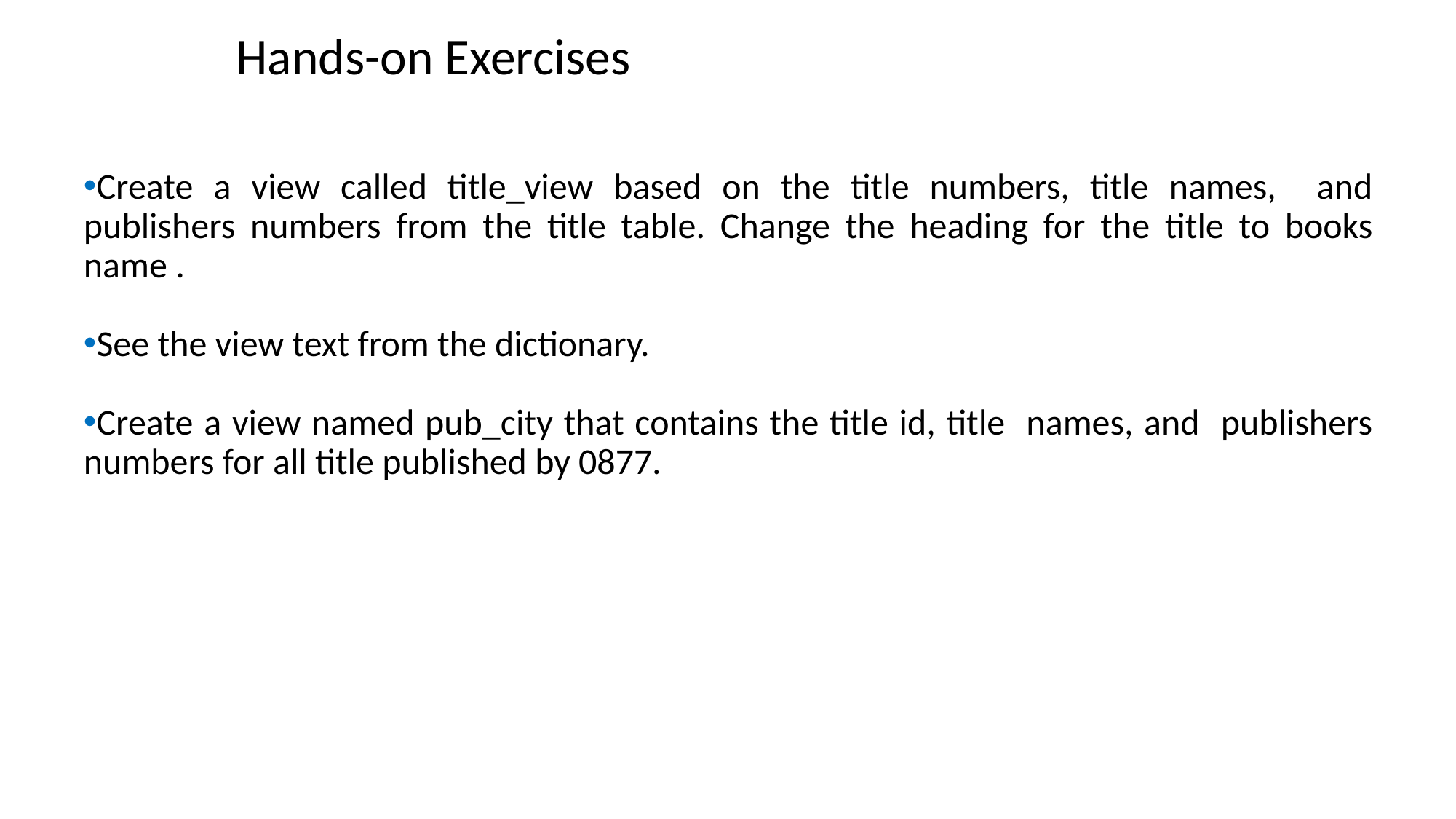

Hands-on Exercises
Create a view called title_view based on the title numbers, title names,  and publishers numbers from the title table. Change the heading for the title to books name .

See the view text from the dictionary.

Create a view named pub_city that contains the title id, title  names, and  publishers numbers for all title published by 0877.